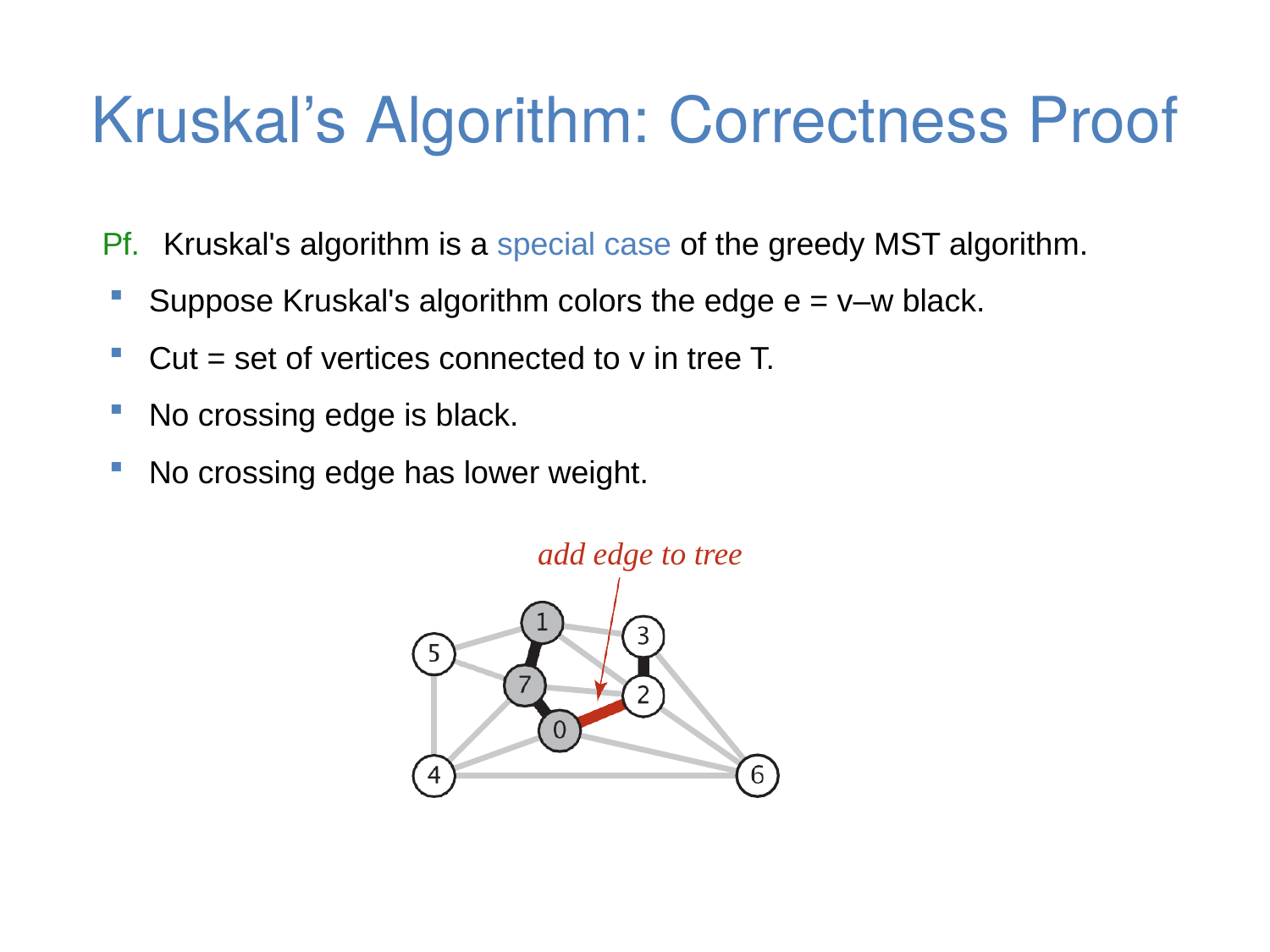

# Kruskal’s Algorithm: Correctness Proof
Pf.	Kruskal's algorithm is a special case of the greedy MST algorithm.
Suppose Kruskal's algorithm colors the edge e = v–w black.
Cut = set of vertices connected to v in tree T.
No crossing edge is black.
No crossing edge has lower weight.
add edge to tree